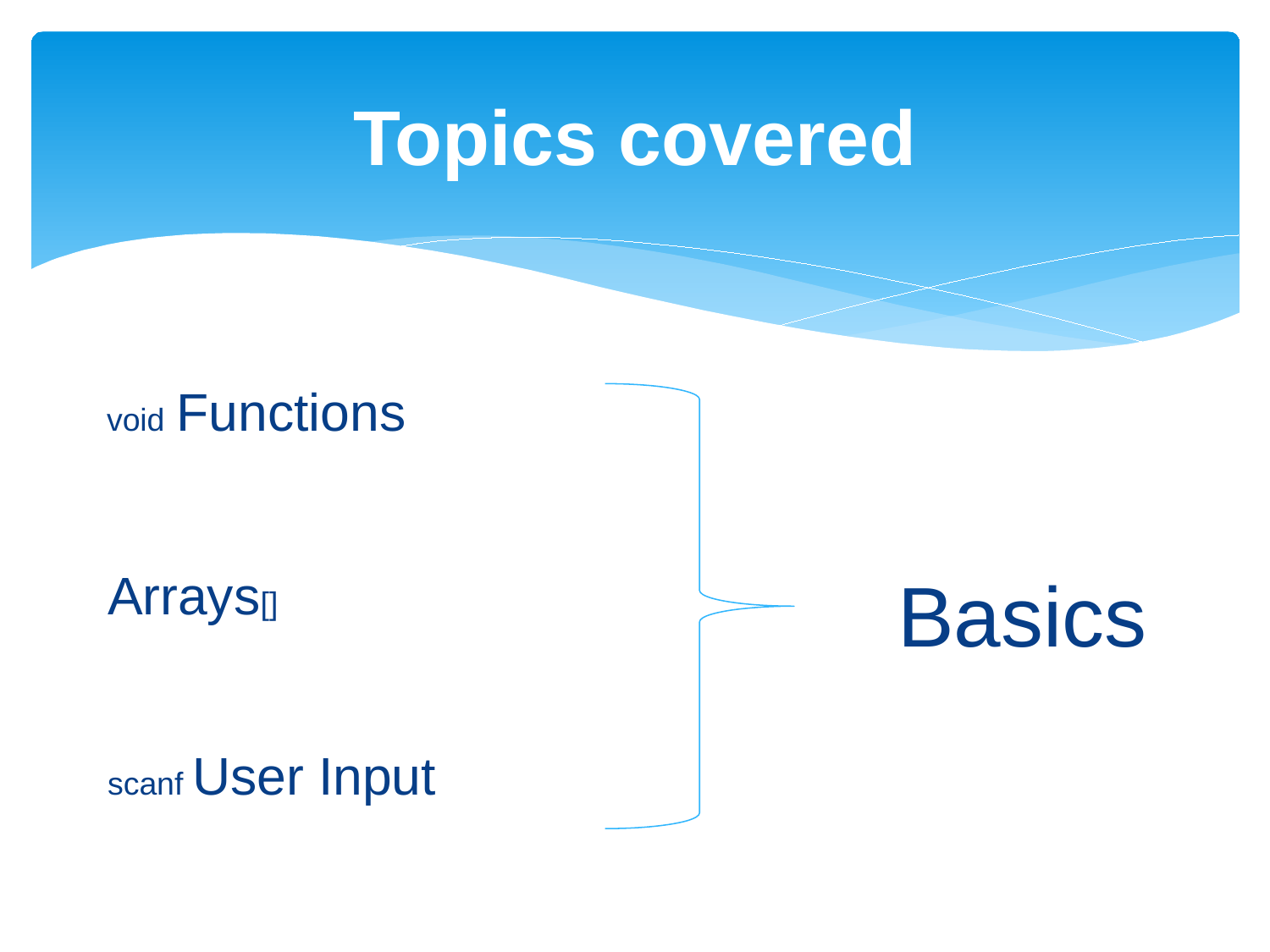

# Topics covered
void Functions

Arrays[]

Basics

scanf User Input